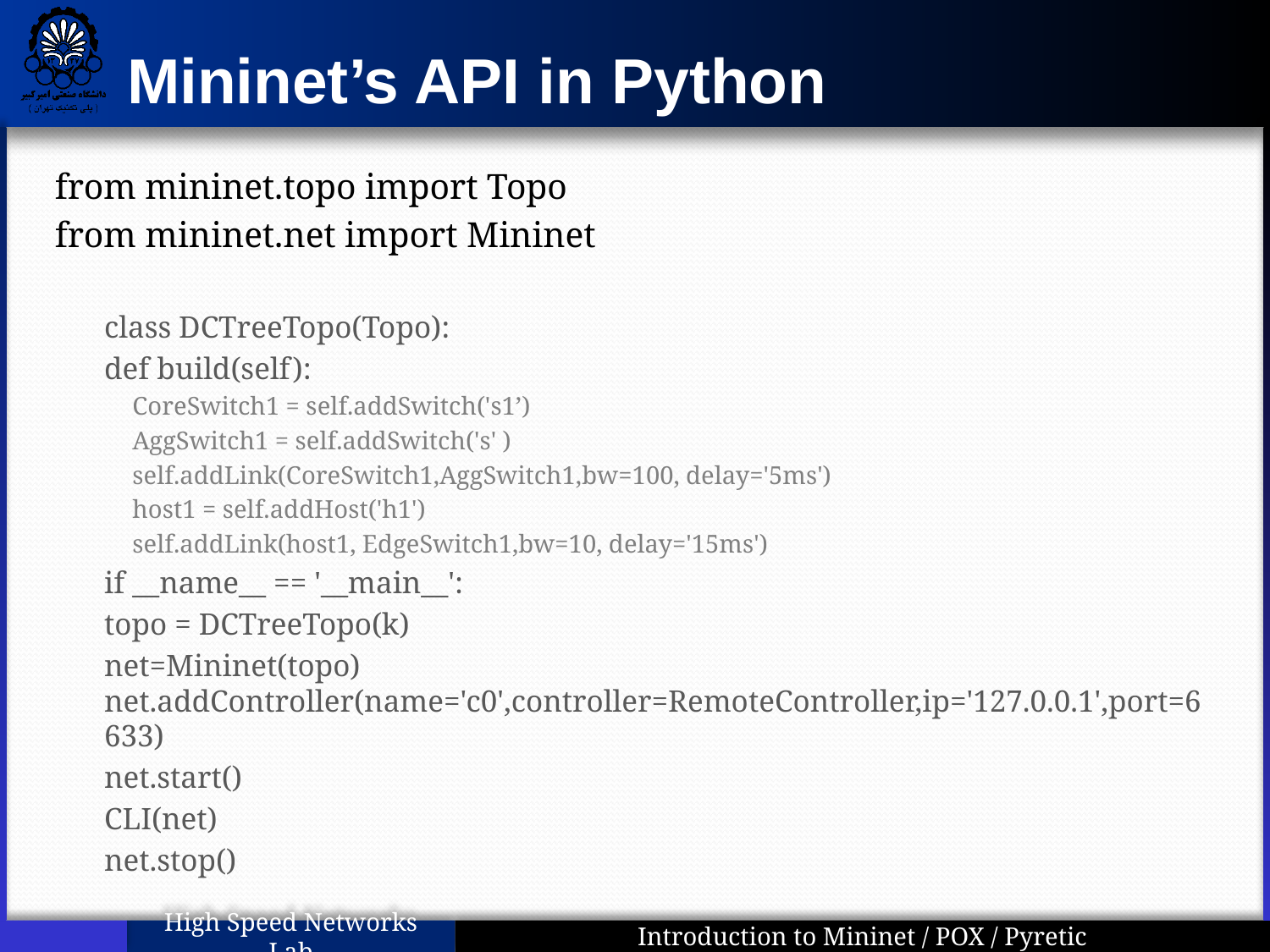

# Mininet’s API in Python
from mininet.topo import Topo
from mininet.net import Mininet

class DCTreeTopo(Topo):
	def build(self):
		CoreSwitch1 = self.addSwitch('s1’)
		AggSwitch1 = self.addSwitch('s' )
		self.addLink(CoreSwitch1,AggSwitch1,bw=100, delay='5ms')
		host1 = self.addHost('h1')
		self.addLink(host1, EdgeSwitch1,bw=10, delay='15ms')
if __name__ == '__main__':
	topo = DCTreeTopo(k)
	net=Mininet(topo)    	net.addController(name='c0',controller=RemoteController,ip='127.0.0.1',port=6633)
	net.start()
	CLI(net)
	net.stop()